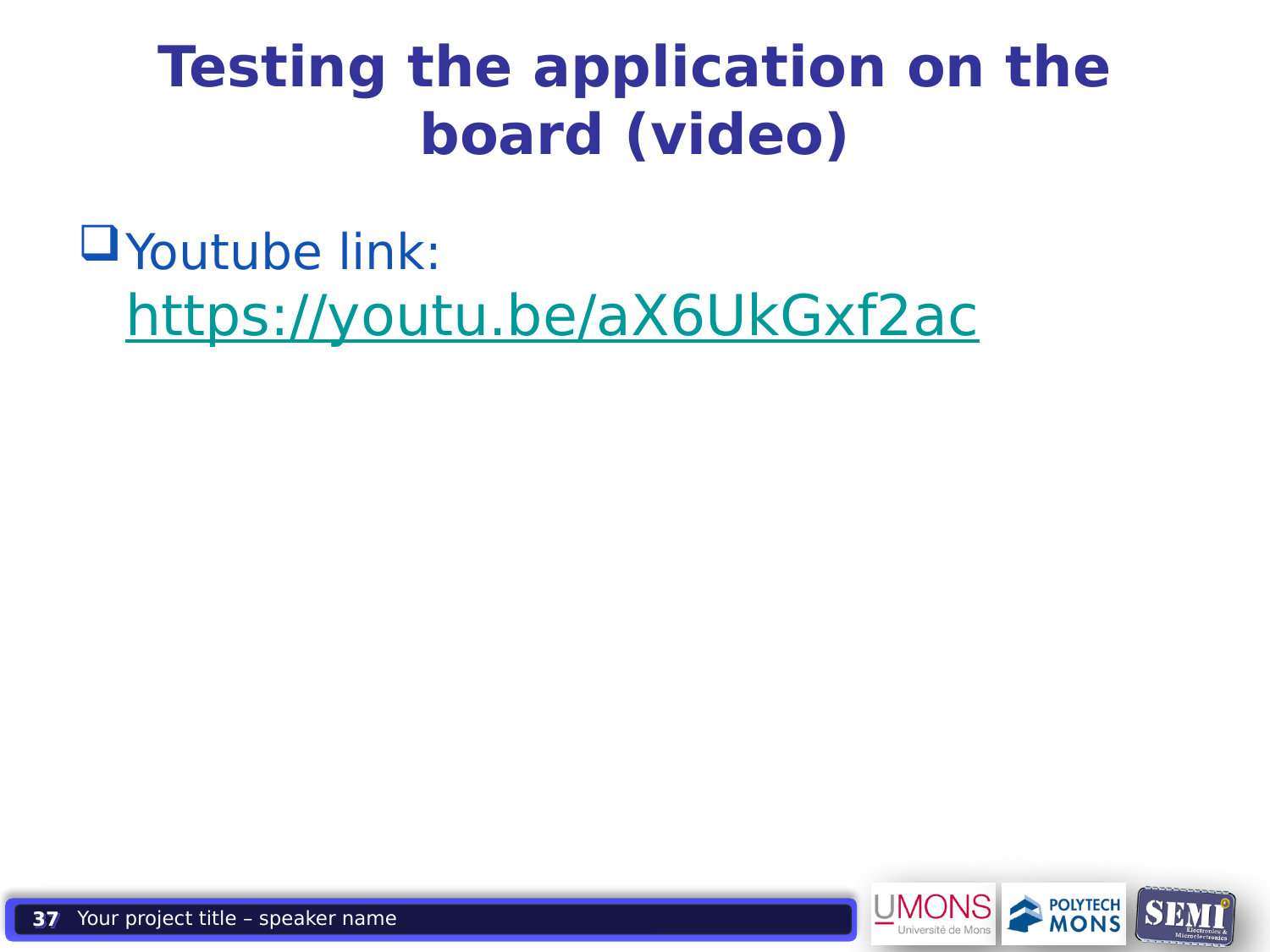

1009-05 Systèmes à Microprocesseur 1. Structure ordinateur
# Testing the application on the board (video)
Youtube link: https://youtu.be/aX6UkGxf2ac
37